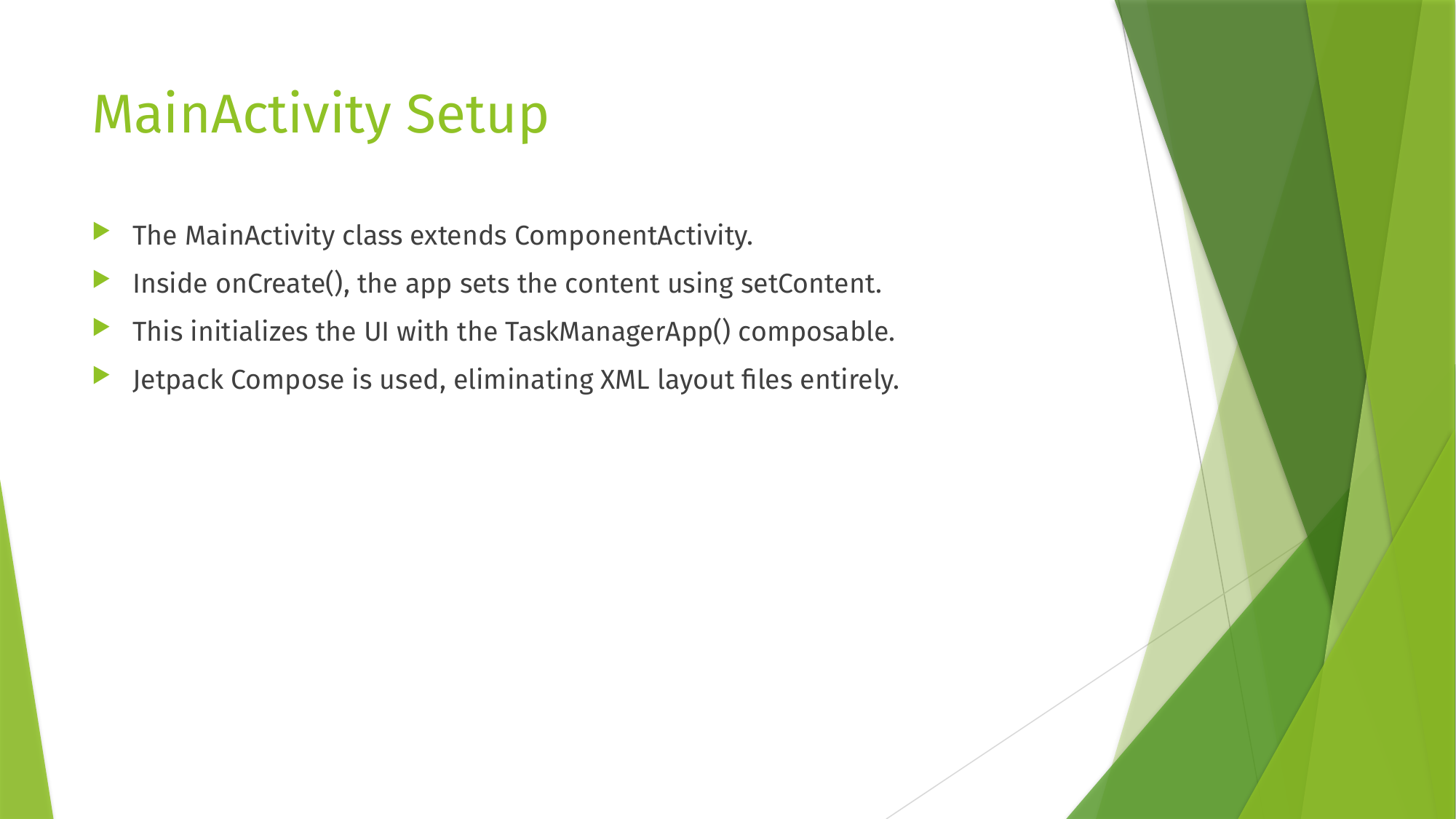

# MainActivity Setup
The MainActivity class extends ComponentActivity.
Inside onCreate(), the app sets the content using setContent.
This initializes the UI with the TaskManagerApp() composable.
Jetpack Compose is used, eliminating XML layout files entirely.